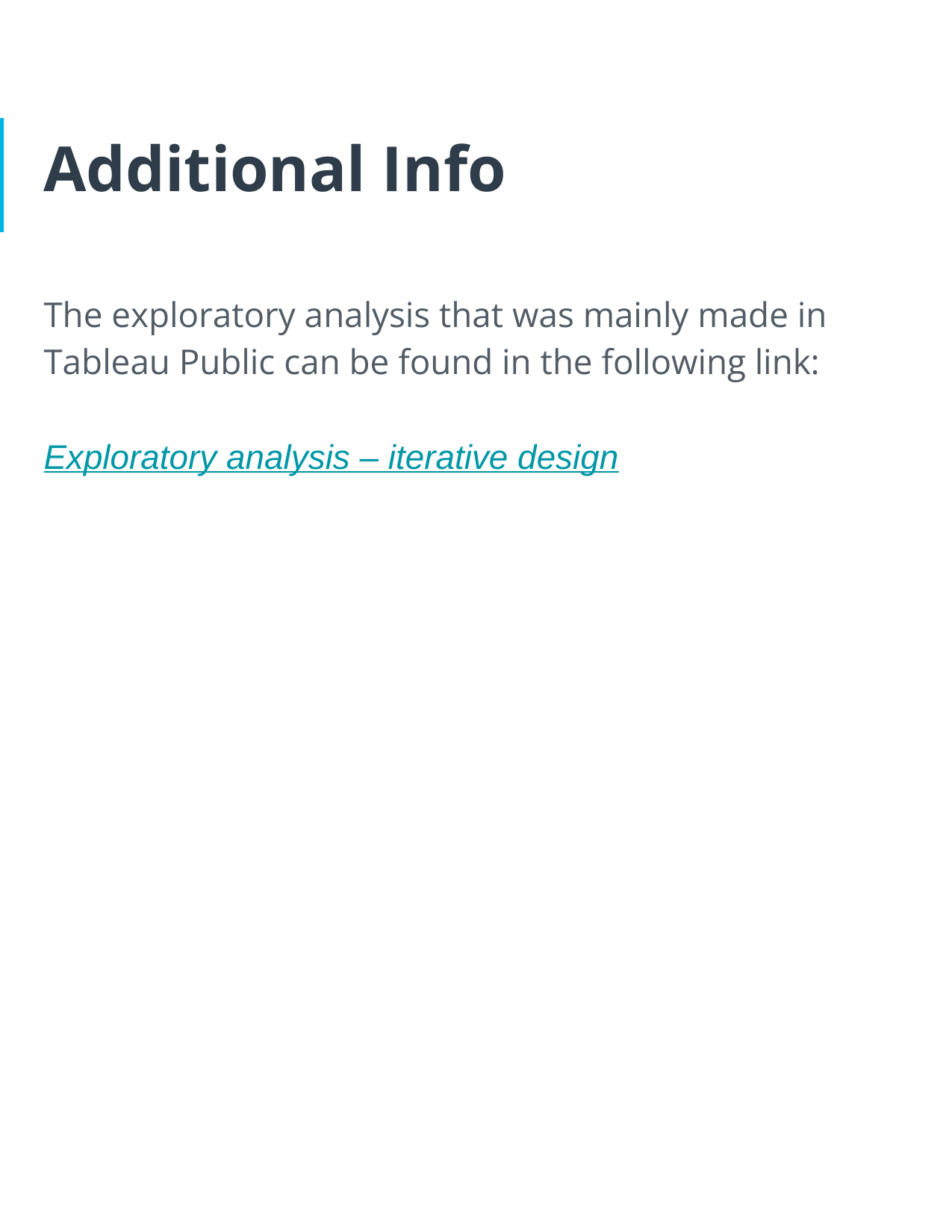

# Additional Info
The exploratory analysis that was mainly made in Tableau Public can be found in the following link:

Exploratory analysis – iterative design